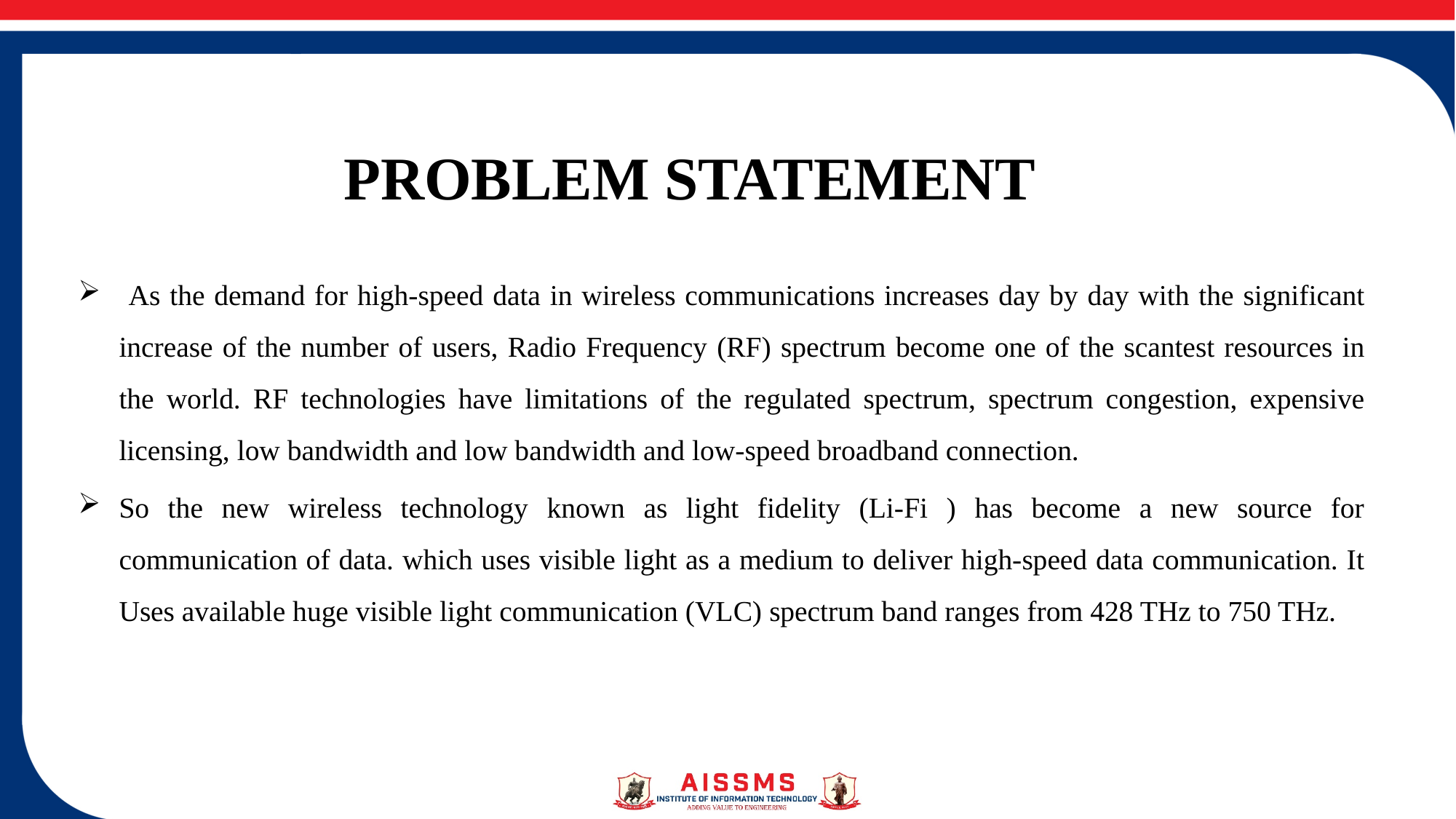

# PROBLEM STATEMENT
 As the demand for high-speed data in wireless communications increases day by day with the significant increase of the number of users, Radio Frequency (RF) spectrum become one of the scantest resources in the world. RF technologies have limitations of the regulated spectrum, spectrum congestion, expensive licensing, low bandwidth and low bandwidth and low-speed broadband connection.
So the new wireless technology known as light fidelity (Li-Fi ) has become a new source for communication of data. which uses visible light as a medium to deliver high-speed data communication. It Uses available huge visible light communication (VLC) spectrum band ranges from 428 THz to 750 THz.

5